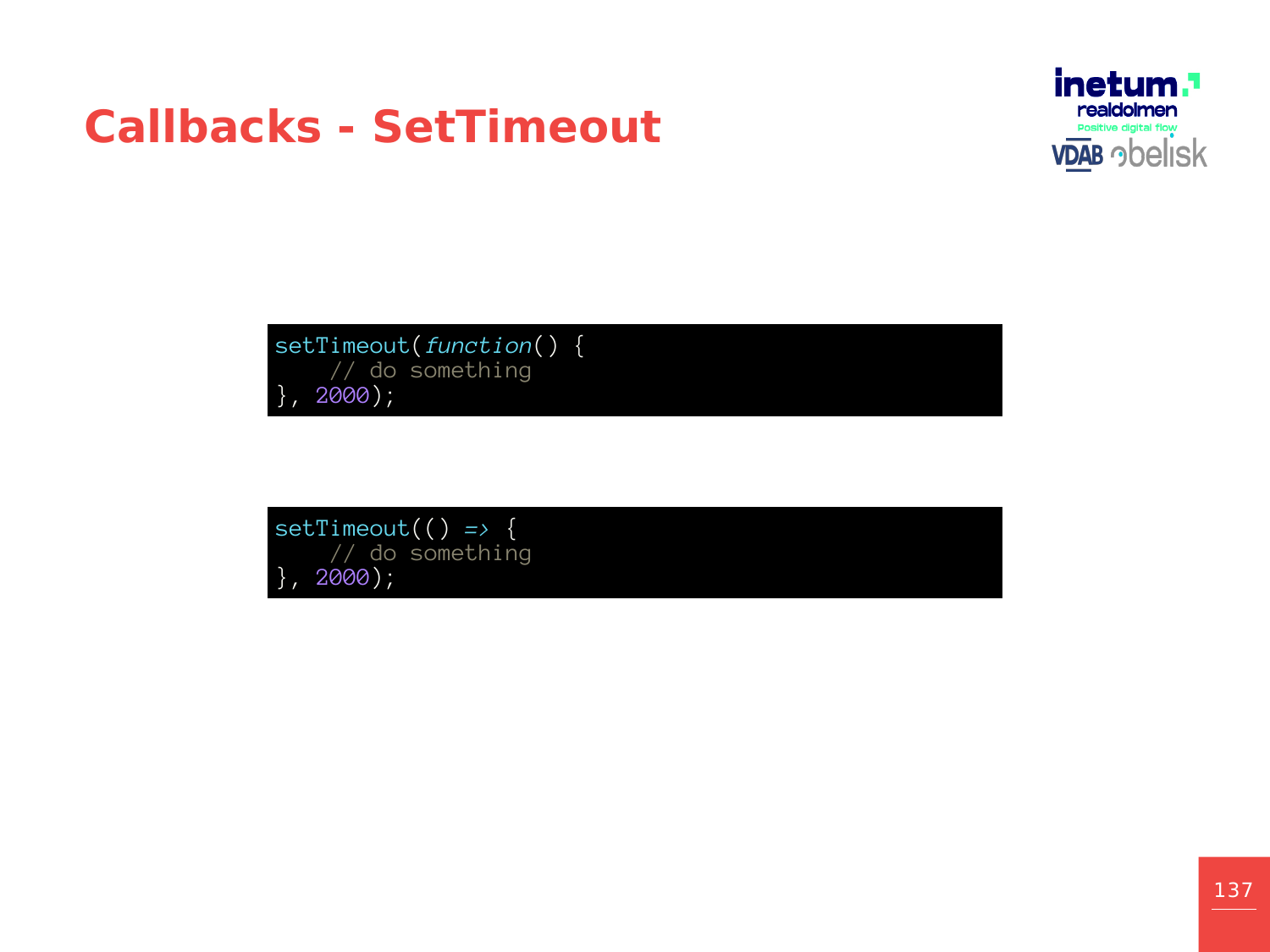

# Callbacks - SetTimeout

| setTimeout(function() {     // do something }, 2000); |
| --- |
| setTimeout(() => {     // do something }, 2000); |
| --- |